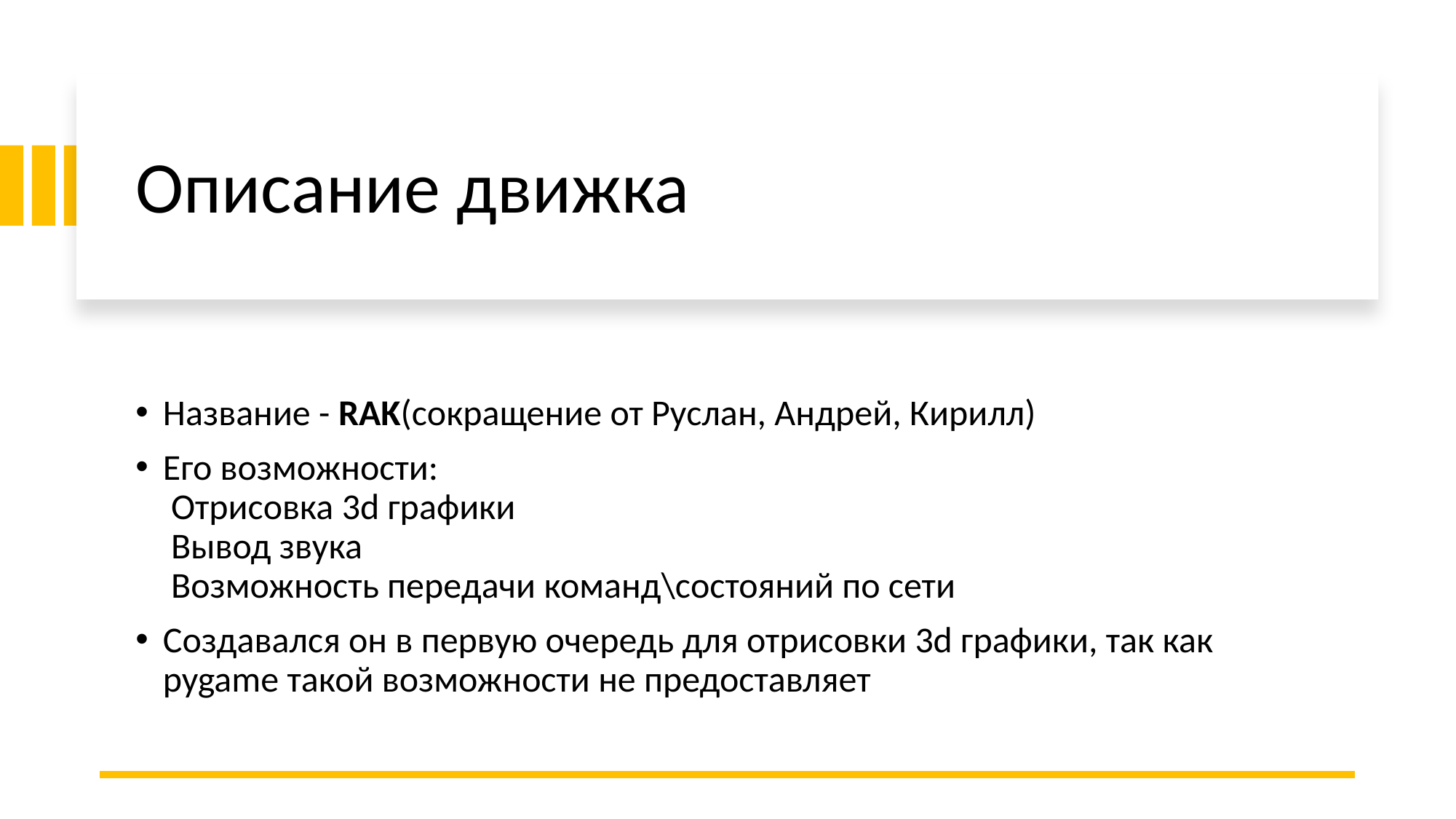

# Описание движка

Название - RAK(сокращение от Руслан, Андрей, Кирилл)
Его возможности:
 Отрисовка 3d графики
 Вывод звука
 Возможность передачи команд\состояний по сети
Создавался он в первую очередь для отрисовки 3d графики, так как pygame такой возможности не предоставляет